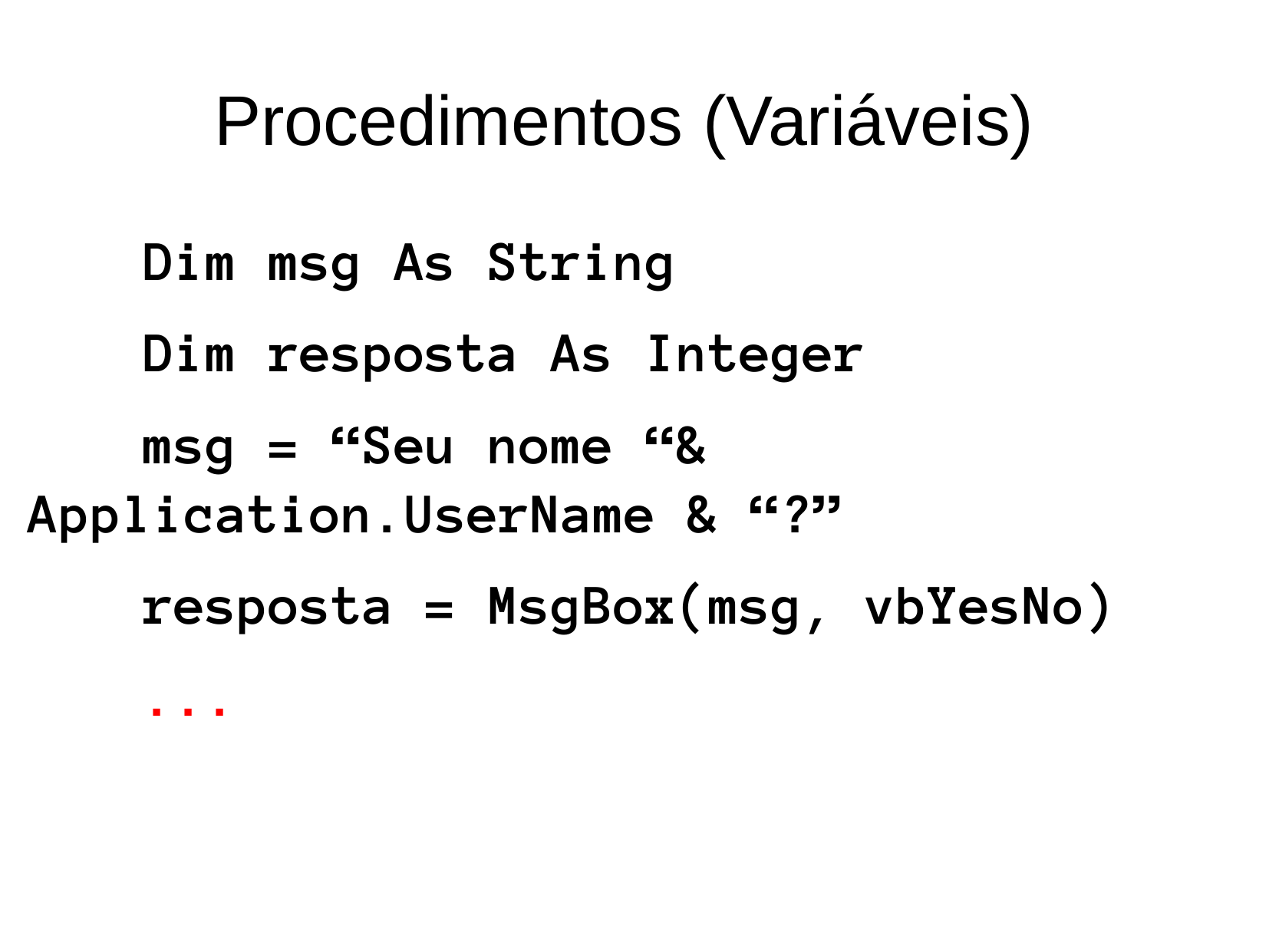

Procedimentos (Variáveis)
	Dim msg As String
	Dim resposta As Integer
	msg = “Seu nome “&  				   Application.UserName & “?”
	resposta = MsgBox(msg, vbYesNo)
	...